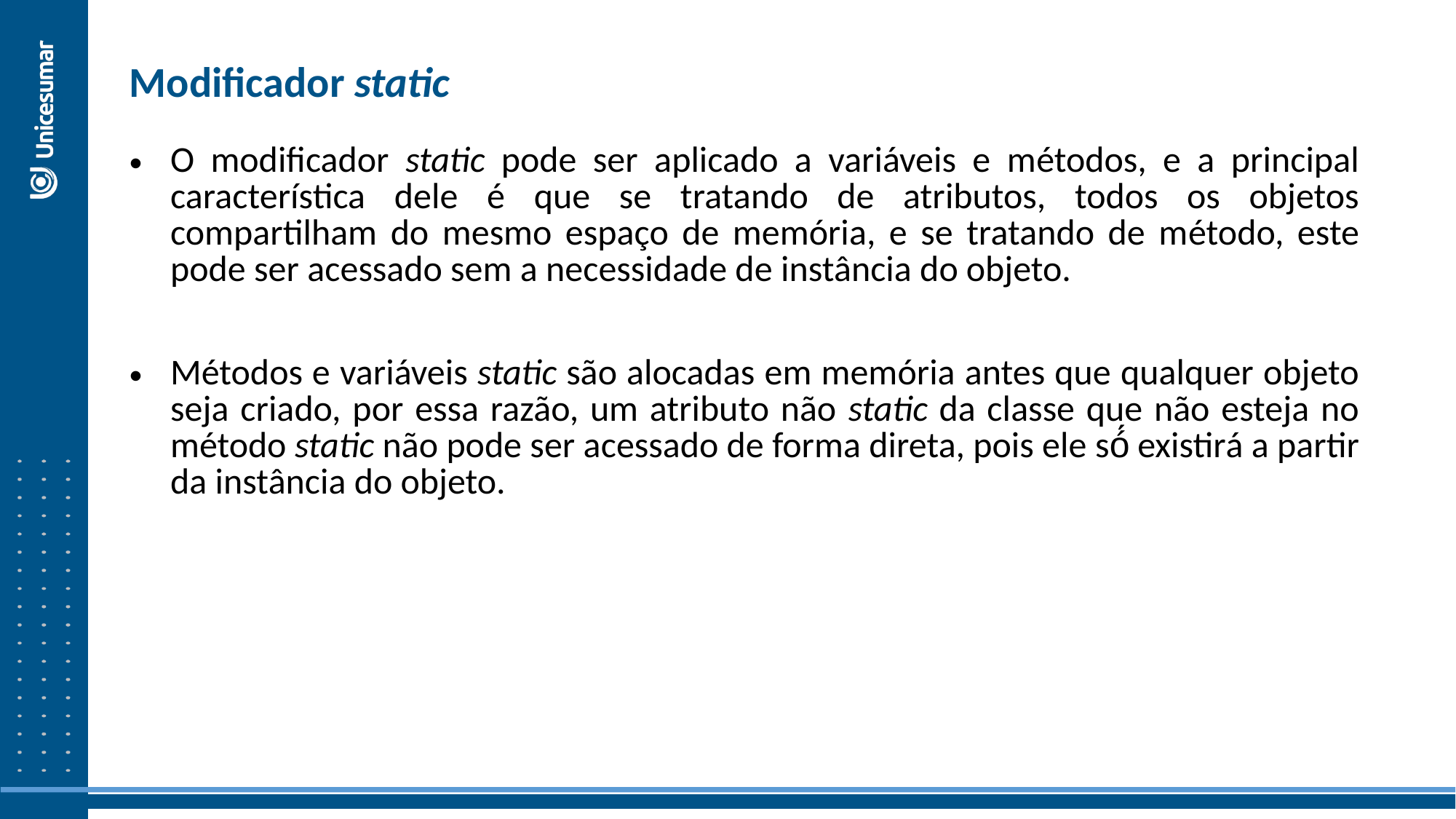

Modificador static
O modificador static pode ser aplicado a variáveis e métodos, e a principal característica dele é que se tratando de atributos, todos os objetos compartilham do mesmo espaço de memória, e se tratando de método, este pode ser acessado sem a necessidade de instância do objeto.

Métodos e variáveis static são alocadas em memória antes que qualquer objeto seja criado, por essa razão, um atributo não static da classe que não esteja no método static não pode ser acessado de forma direta, pois ele só́ existirá a partir da instância do objeto.